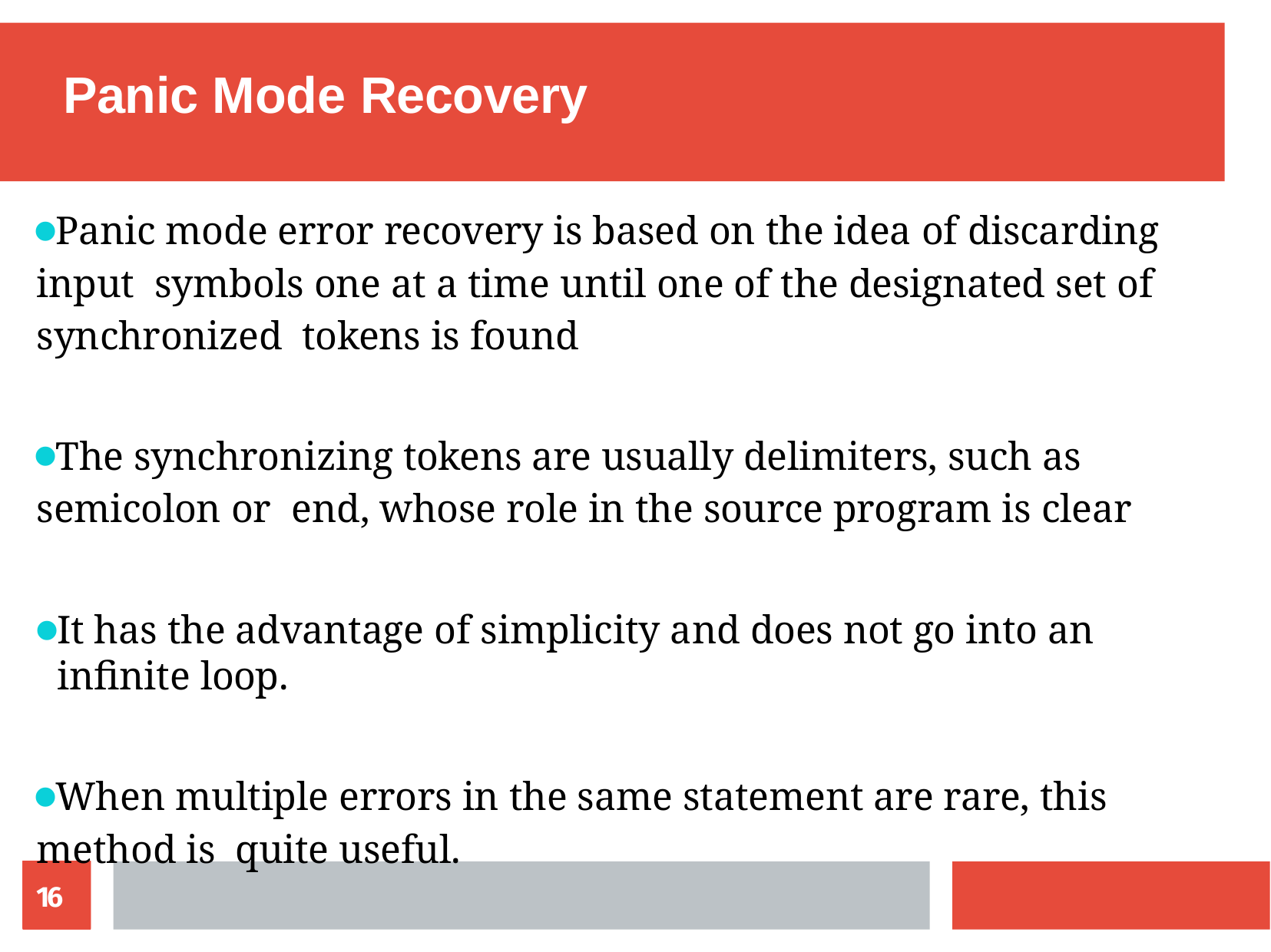

# Panic Mode Recovery
Panic mode error recovery is based on the idea of discarding input  symbols one at a time until one of the designated set of synchronized  tokens is found

The synchronizing tokens are usually delimiters, such as semicolon or  end, whose role in the source program is clear

It has the advantage of simplicity and does not go into an infinite loop.

When multiple errors in the same statement are rare, this method is  quite useful.

16